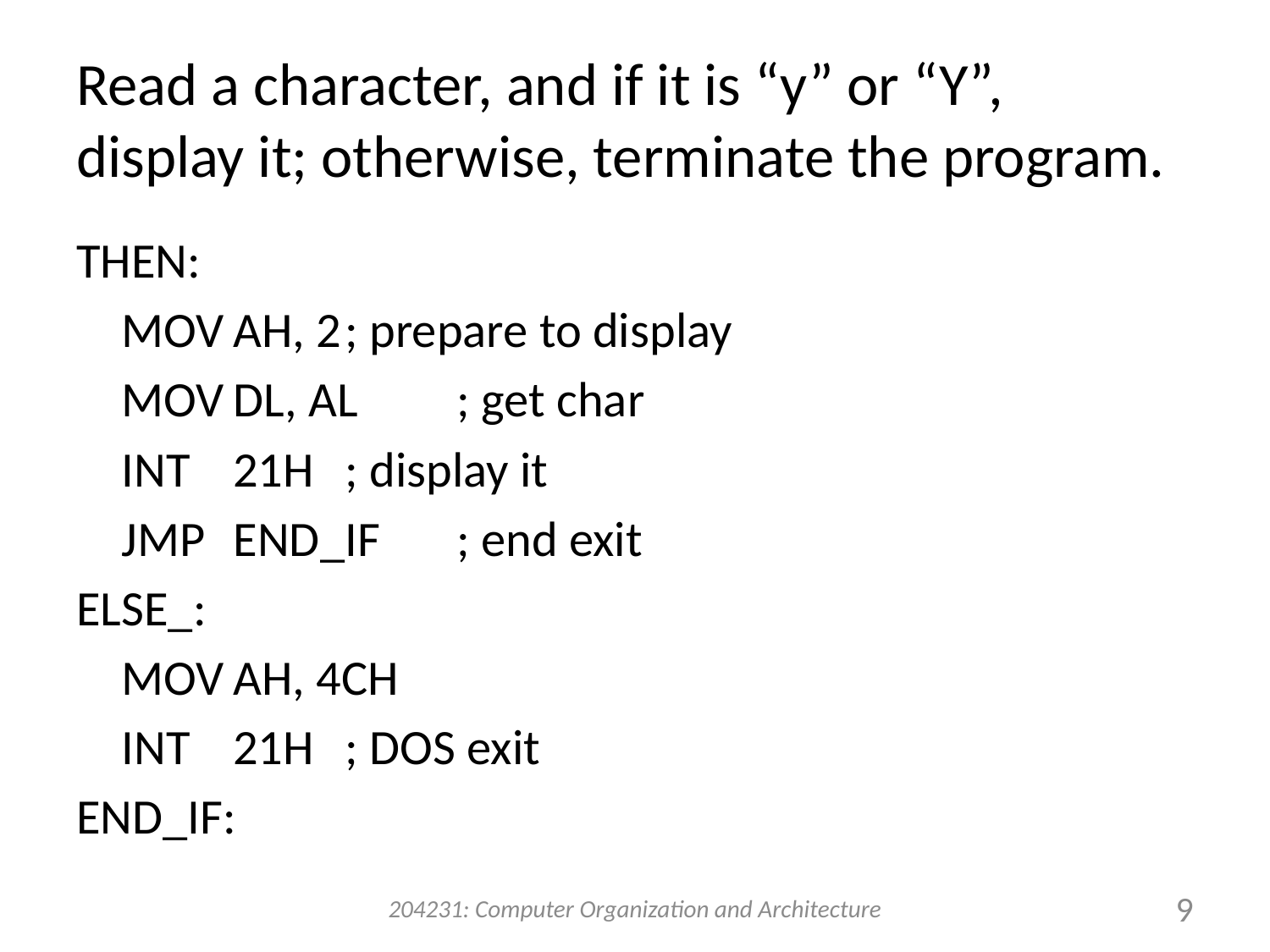

# Read a character, and if it is “y” or “Y”, display it; otherwise, terminate the program.
THEN:
		MOV	AH, 2		; prepare to display
		MOV	DL, AL	; get char
		INT	21H		; display it
		JMP	END_IF	; end exit
ELSE_:
		MOV	AH, 4CH
		INT	21H		; DOS exit
END_IF:
204231: Computer Organization and Architecture
9